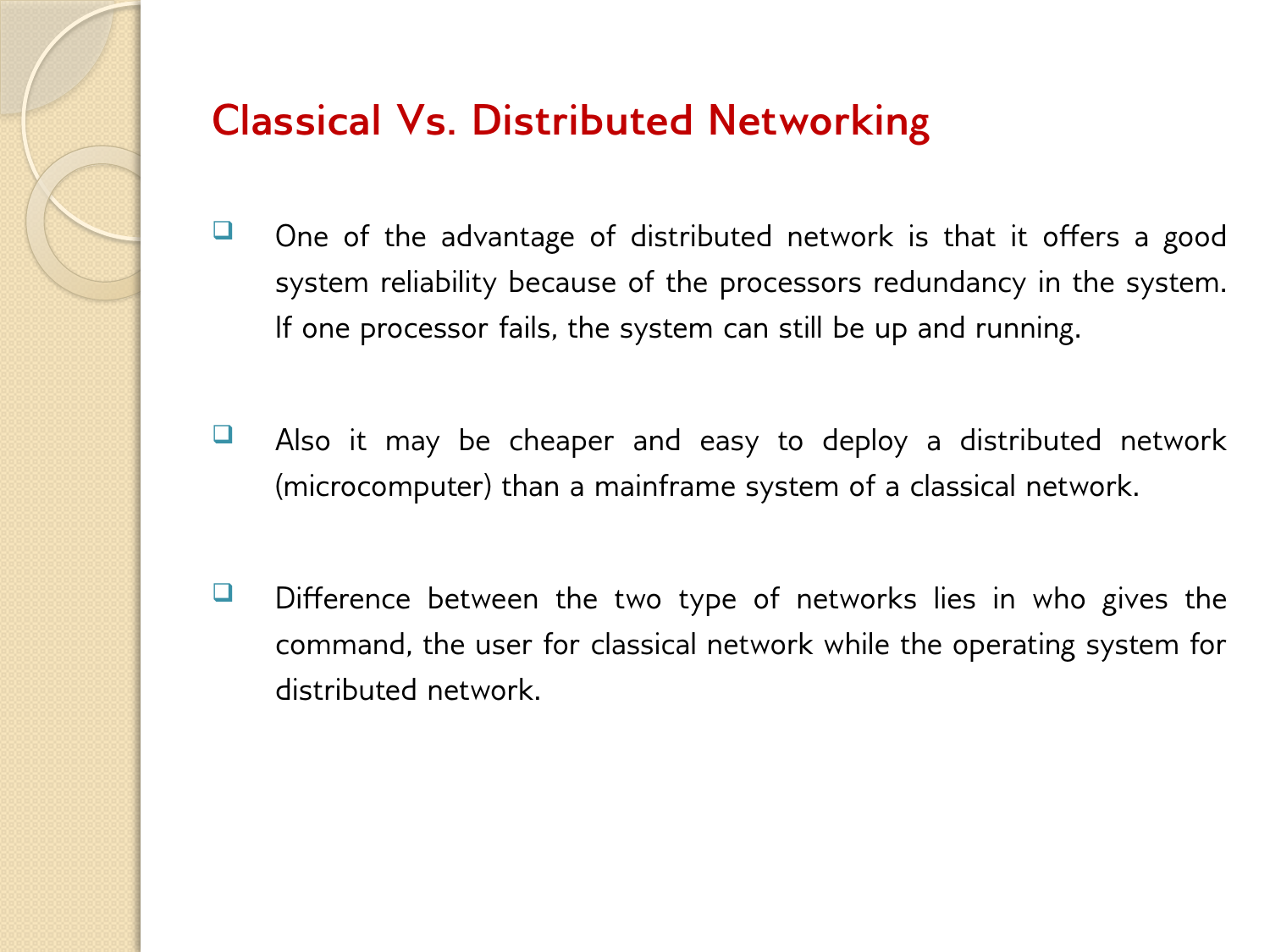

# Classical Vs. Distributed Networking
One of the advantage of distributed network is that it offers a good system reliability because of the processors redundancy in the system. If one processor fails, the system can still be up and running.

Also it may be cheaper and easy to deploy a distributed network (microcomputer) than a mainframe system of a classical network.

Difference between the two type of networks lies in who gives the command, the user for classical network while the operating system for distributed network.